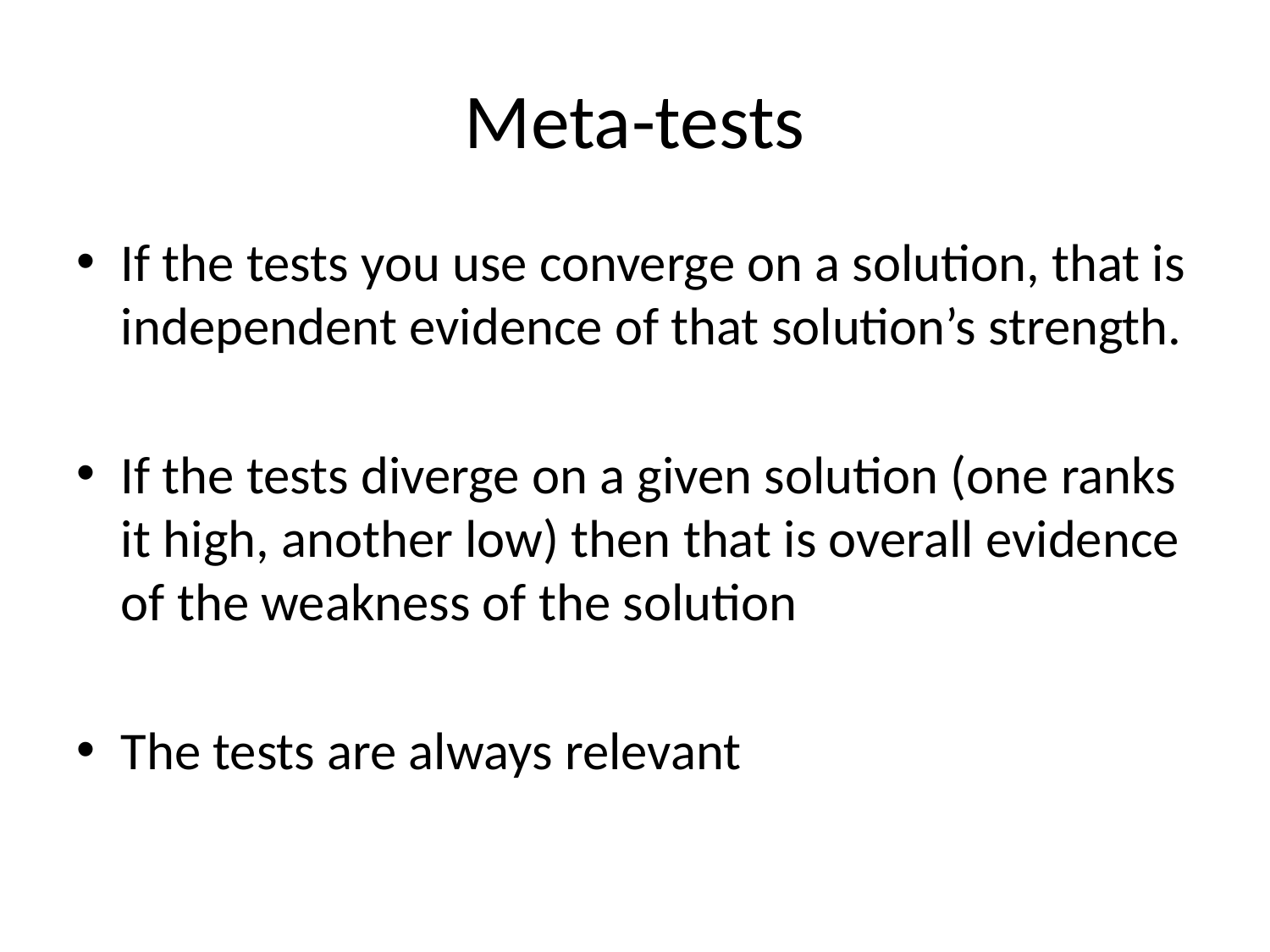

# Meta-tests
If the tests you use converge on a solution, that is independent evidence of that solution’s strength.

If the tests diverge on a given solution (one ranks it high, another low) then that is overall evidence of the weakness of the solution

The tests are always relevant